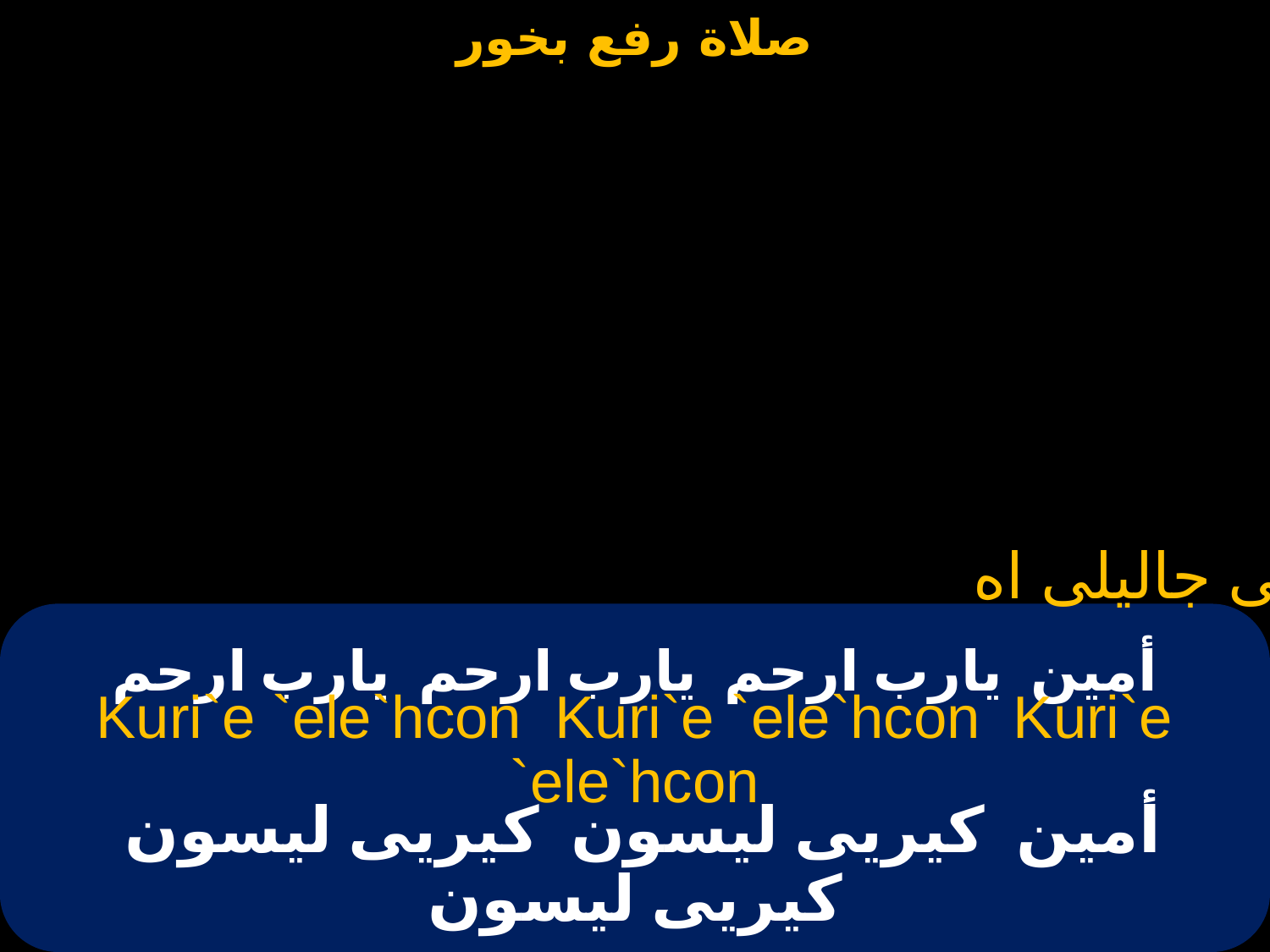

تى جاليلى اه
# أمين  يارب ارحم  يارب ارحم  يارب ارحم
Kuri`e `ele`hcon  Kuri`e `ele`hcon  Kuri`e `ele`hcon
أمين  كيريى ليسون  كيريى ليسون  كيريى ليسون